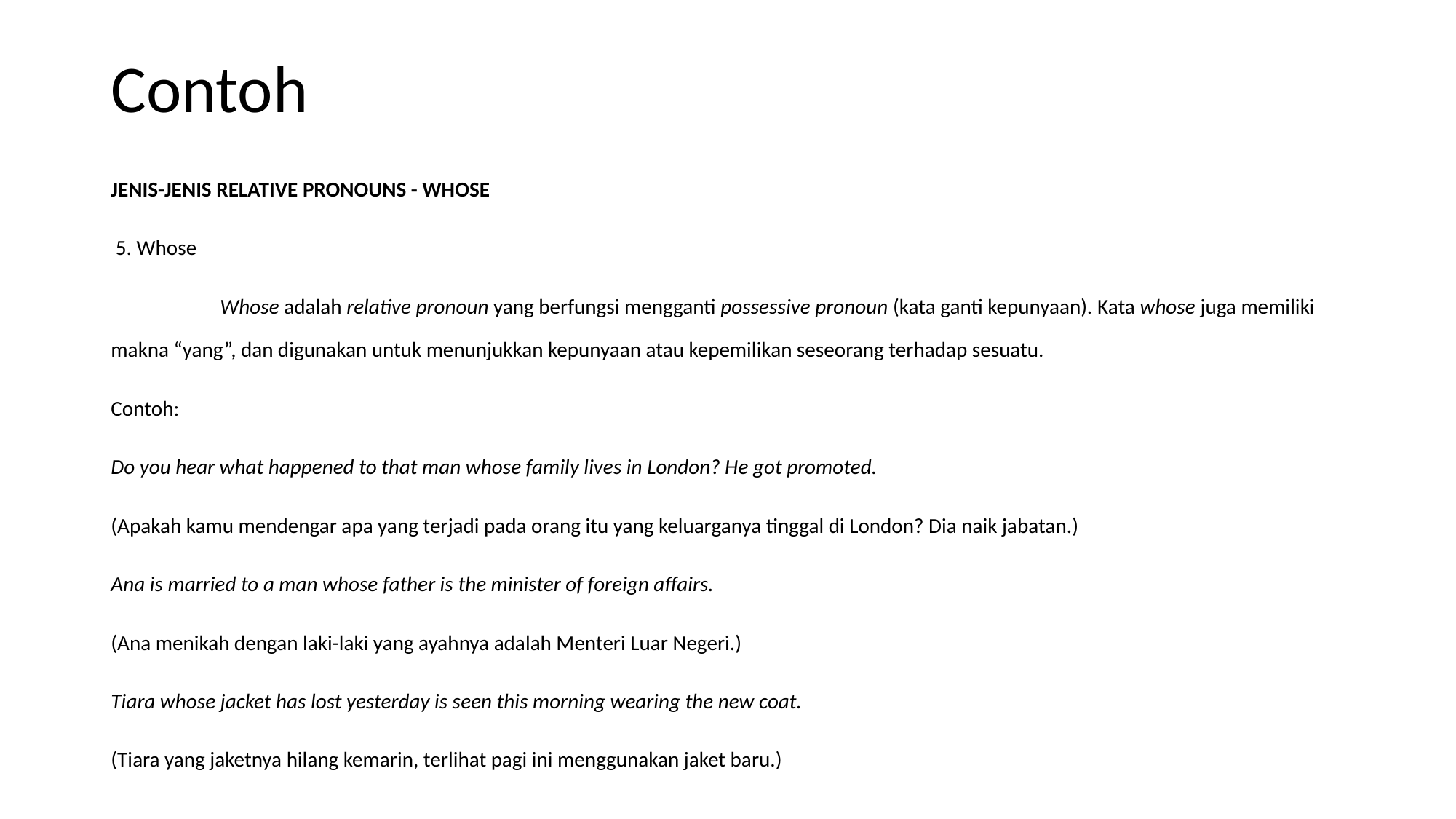

# Contoh
JENIS-JENIS RELATIVE PRONOUNS - WHOSE
 5. Whose
	Whose adalah relative pronoun yang berfungsi mengganti possessive pronoun (kata ganti kepunyaan). Kata whose juga memiliki makna “yang”, dan digunakan untuk menunjukkan kepunyaan atau kepemilikan seseorang terhadap sesuatu.
Contoh:
Do you hear what happened to that man whose family lives in London? He got promoted.
(Apakah kamu mendengar apa yang terjadi pada orang itu yang keluarganya tinggal di London? Dia naik jabatan.)
Ana is married to a man whose father is the minister of foreign affairs.
(Ana menikah dengan laki-laki yang ayahnya adalah Menteri Luar Negeri.)
Tiara whose jacket has lost yesterday is seen this morning wearing the new coat.
(Tiara yang jaketnya hilang kemarin, terlihat pagi ini menggunakan jaket baru.)